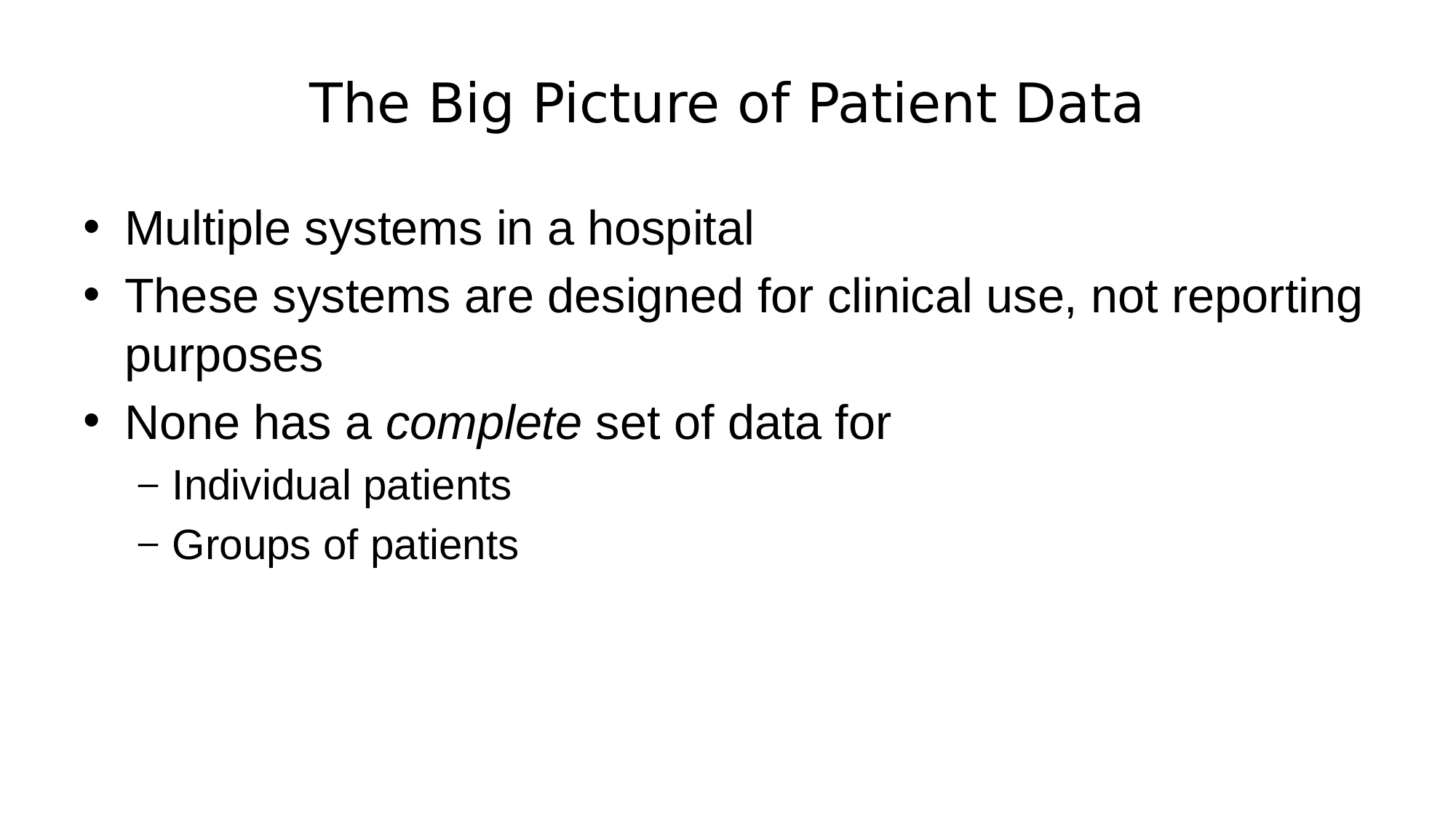

# The Big Picture of Patient Data
Multiple systems in a hospital
These systems are designed for clinical use, not reporting purposes
None has a complete set of data for
Individual patients
Groups of patients